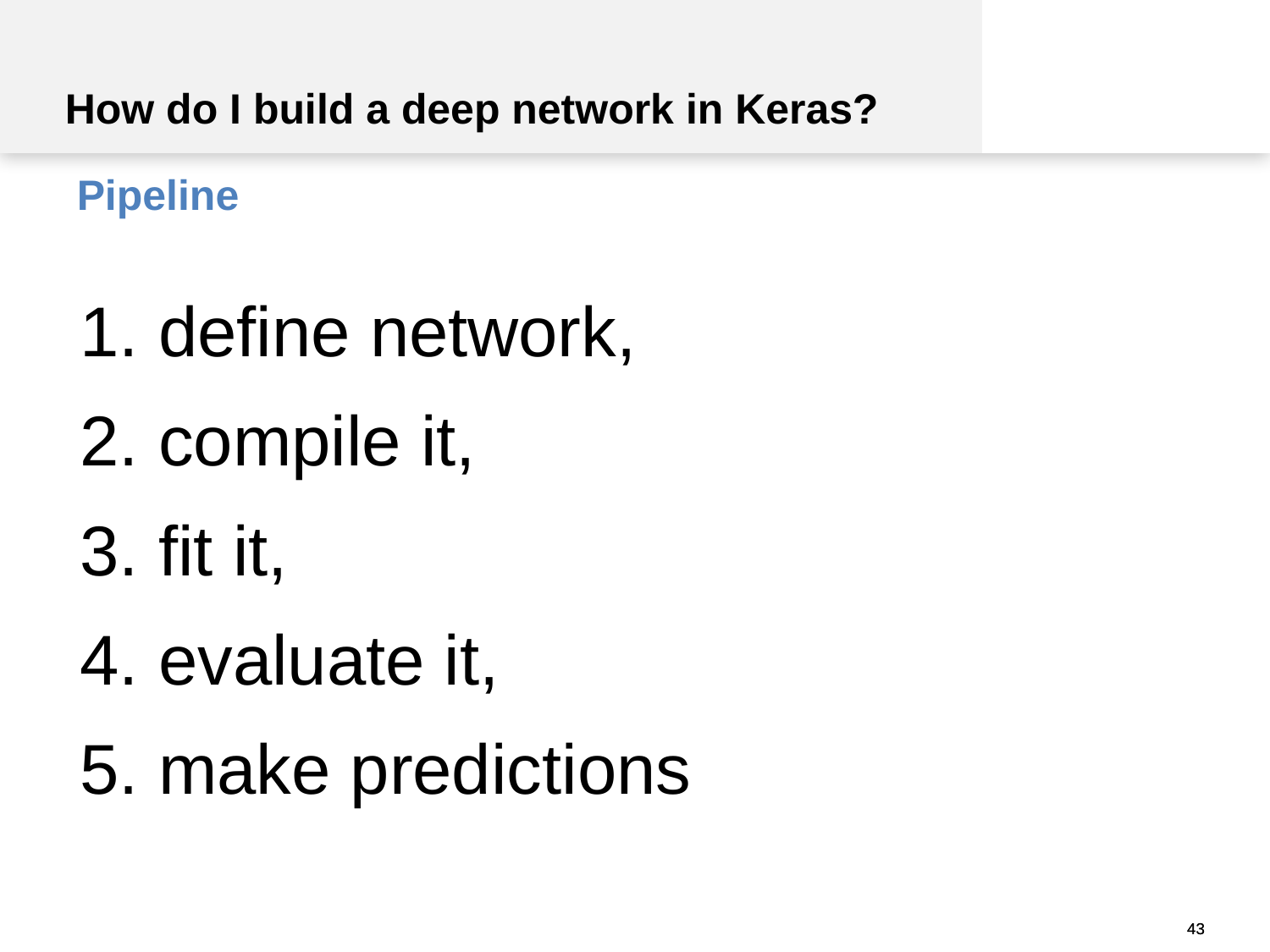

How do I build a deep network in Keras?
 Pipeline
 define network,
 compile it,
 fit it,
 evaluate it,
 make predictions